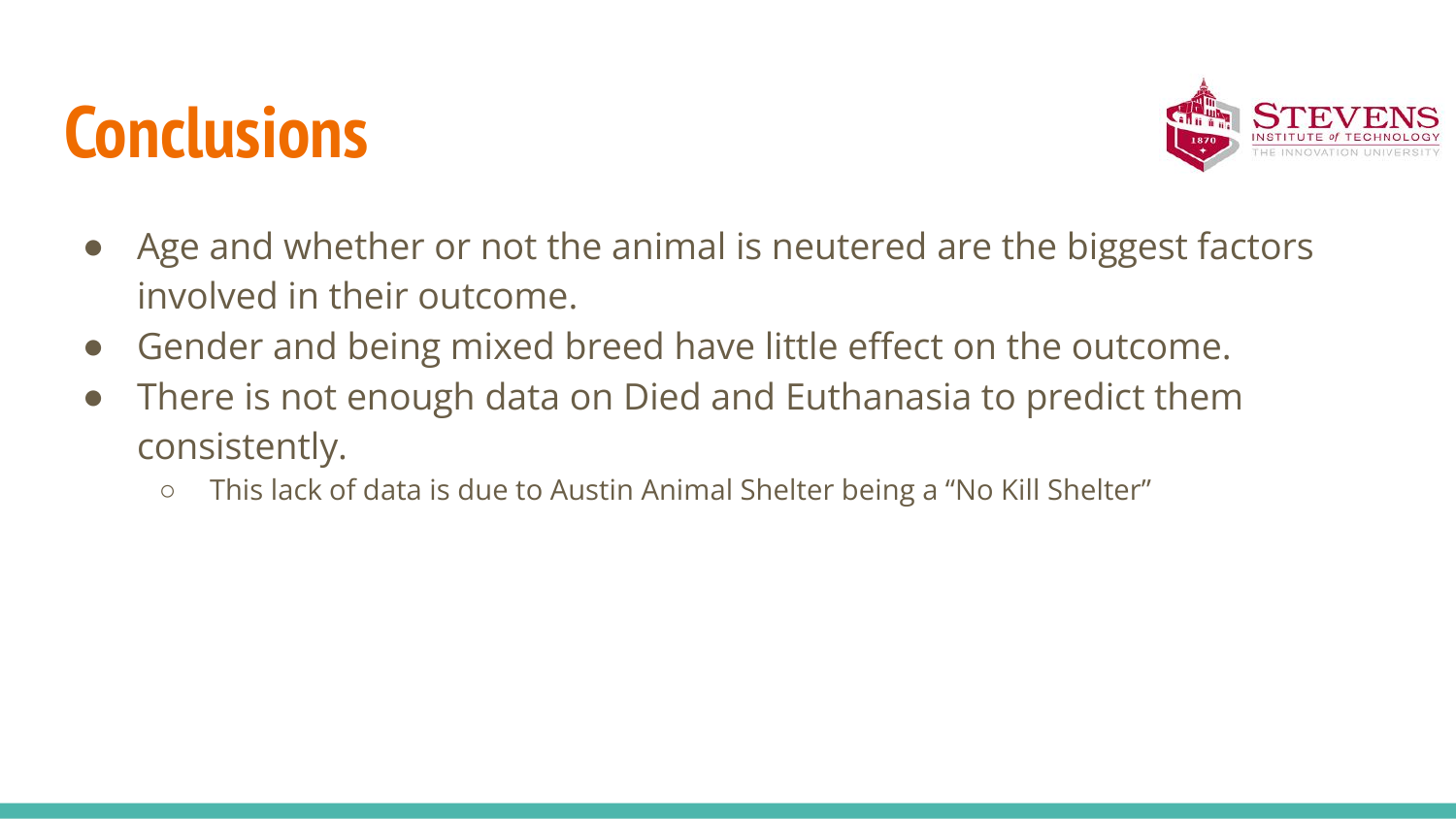

# Conclusions
Age and whether or not the animal is neutered are the biggest factors involved in their outcome.
Gender and being mixed breed have little effect on the outcome.
There is not enough data on Died and Euthanasia to predict them consistently.
This lack of data is due to Austin Animal Shelter being a “No Kill Shelter”